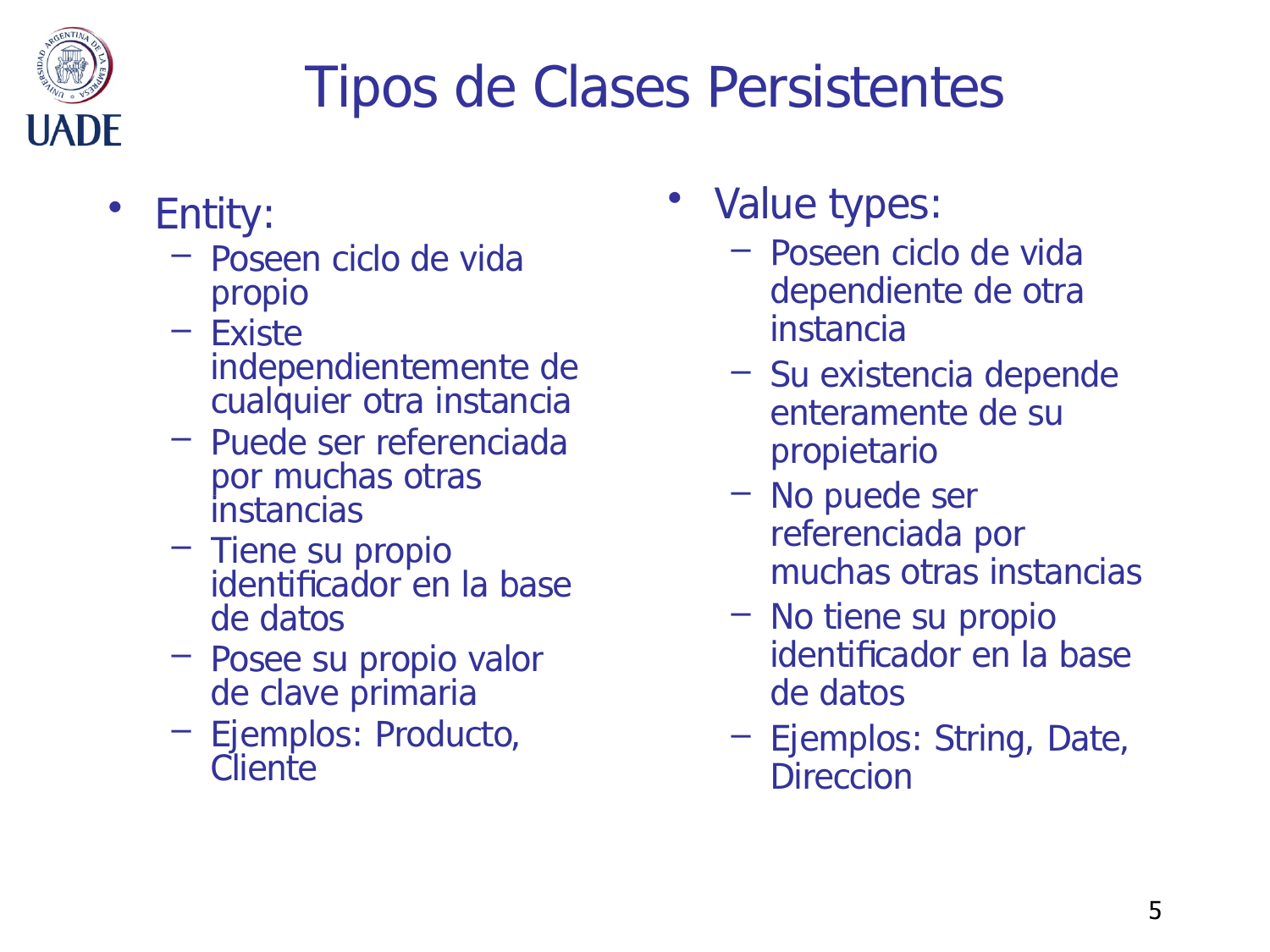

# Tipos de Clases Persistentes
Value types:
Poseen ciclo de vida dependiente de otra instancia
Su existencia depende enteramente de su propietario
No puede ser referenciada por muchas otras instancias
No tiene su propio identificador en la base de datos
Ejemplos: String, Date, Direccion
Entity:
Poseen ciclo de vida propio
Existe independientemente de cualquier otra instancia
Puede ser referenciada por muchas otras instancias
Tiene su propio identificador en la base de datos
Posee su propio valor de clave primaria
Ejemplos: Producto, Cliente
5